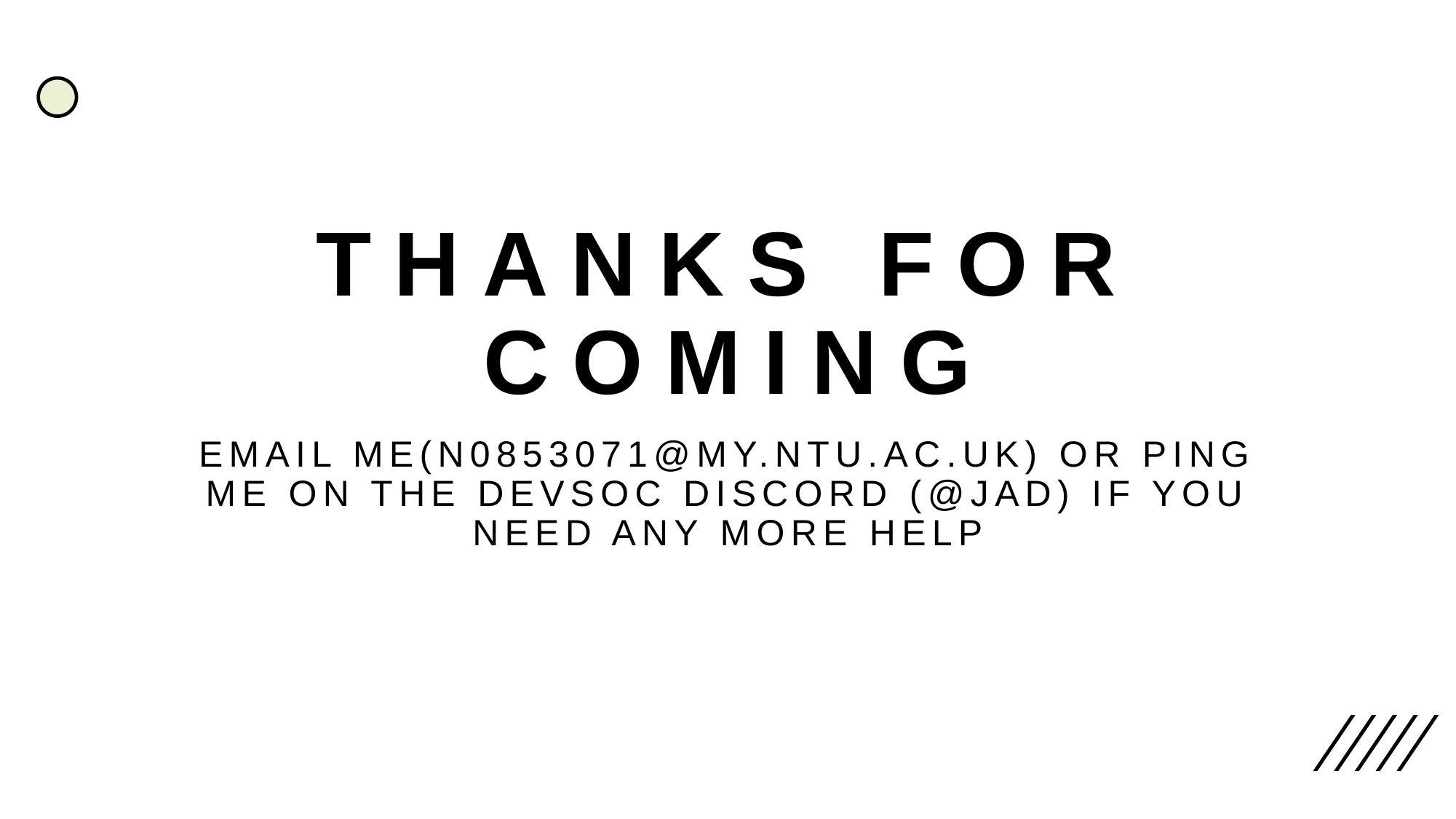

# Thanks For Coming
Email me(N0853071@my.ntu.ac.uk) or ping me on the DevSoc discord (@Jad) if you need any more help